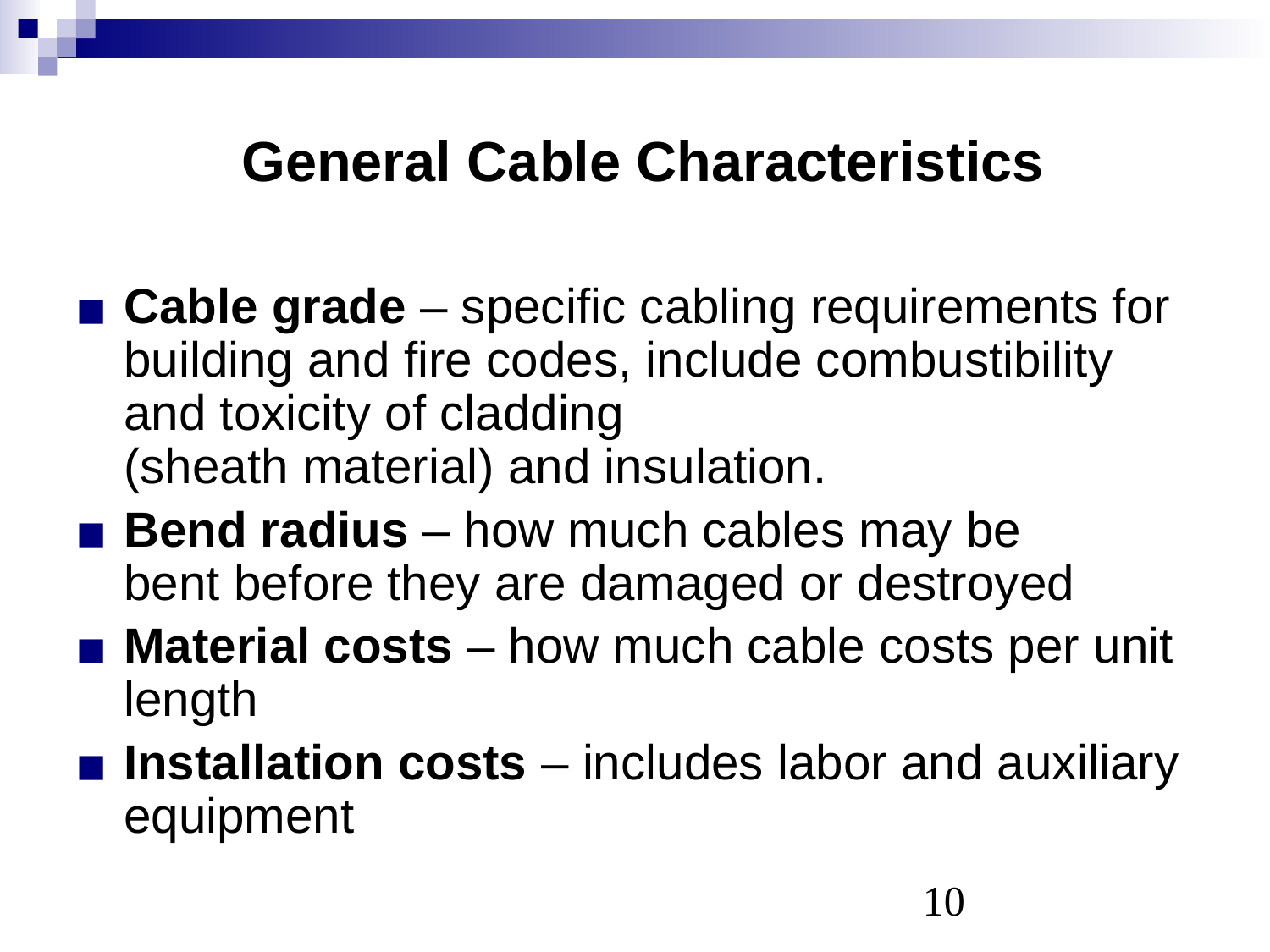

# General Cable Characteristics
Cable grade – specific cabling requirements for building and fire codes, include combustibility and toxicity of cladding
(sheath material) and insulation.
Bend radius – how much cables may be
bent before they are damaged or destroyed
Material costs – how much cable costs per unit length
Installation costs – includes labor and auxiliary equipment
10